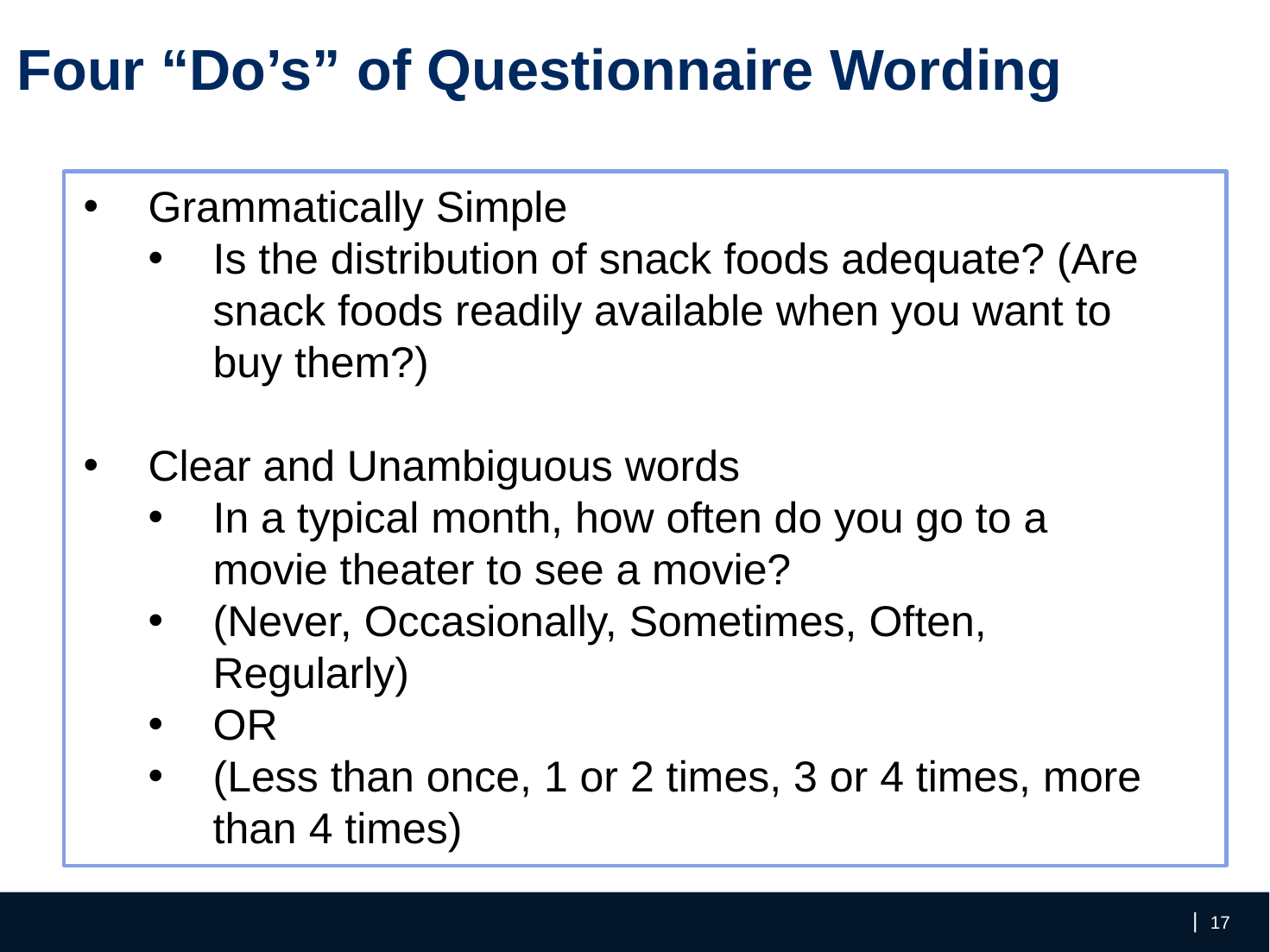

Four “Do’s” of Questionnaire Wording

Grammatically Simple
Is the distribution of snack foods adequate? (Are snack foods readily available when you want to buy them?)

Clear and Unambiguous words
In a typical month, how often do you go to a movie theater to see a movie?
(Never, Occasionally, Sometimes, Often, Regularly)
OR
(Less than once, 1 or 2 times, 3 or 4 times, more than 4 times)
17